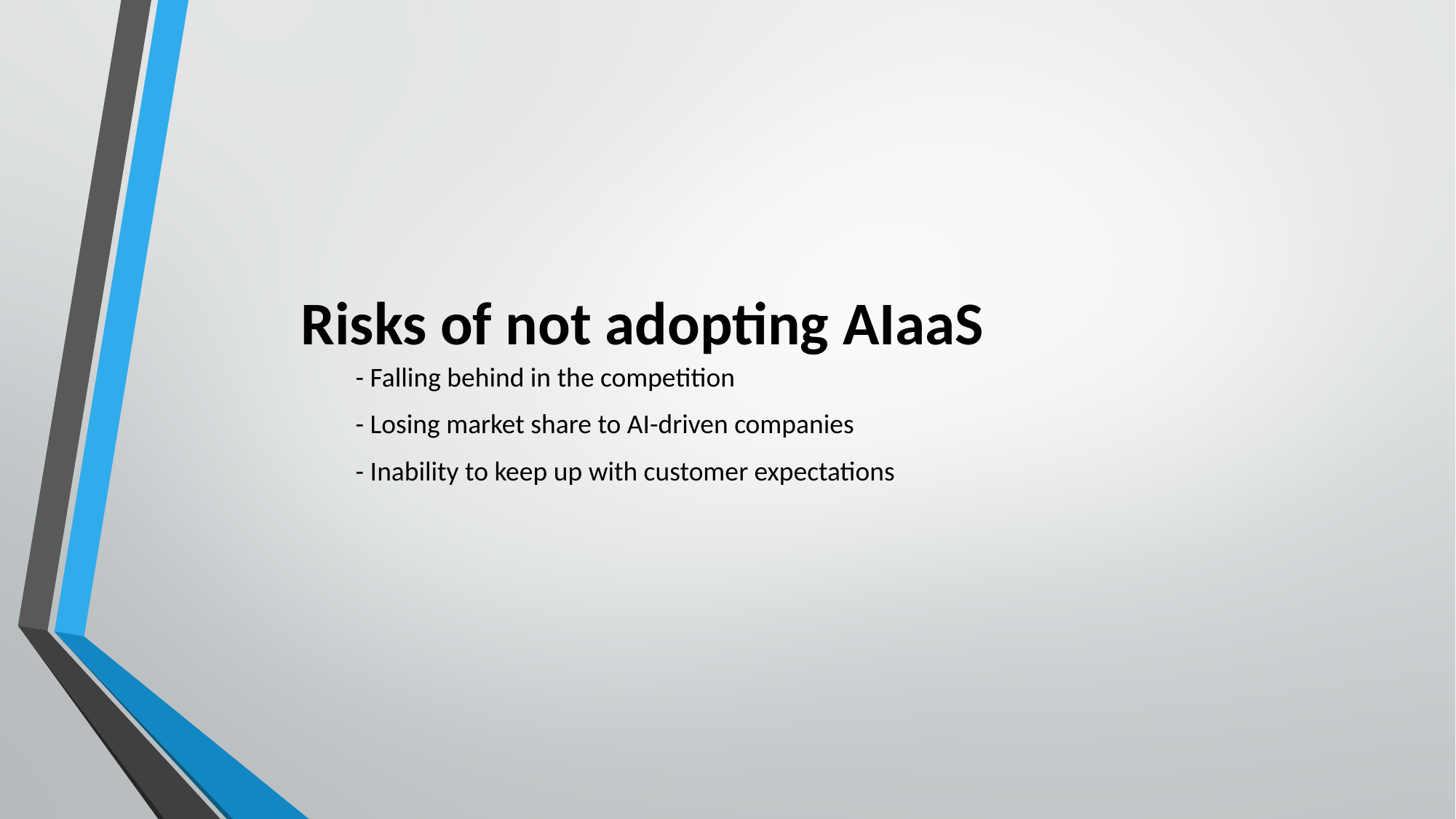

Risks of not adopting AIaaS
- Falling behind in the competition
- Losing market share to AI-driven companies
- Inability to keep up with customer expectations